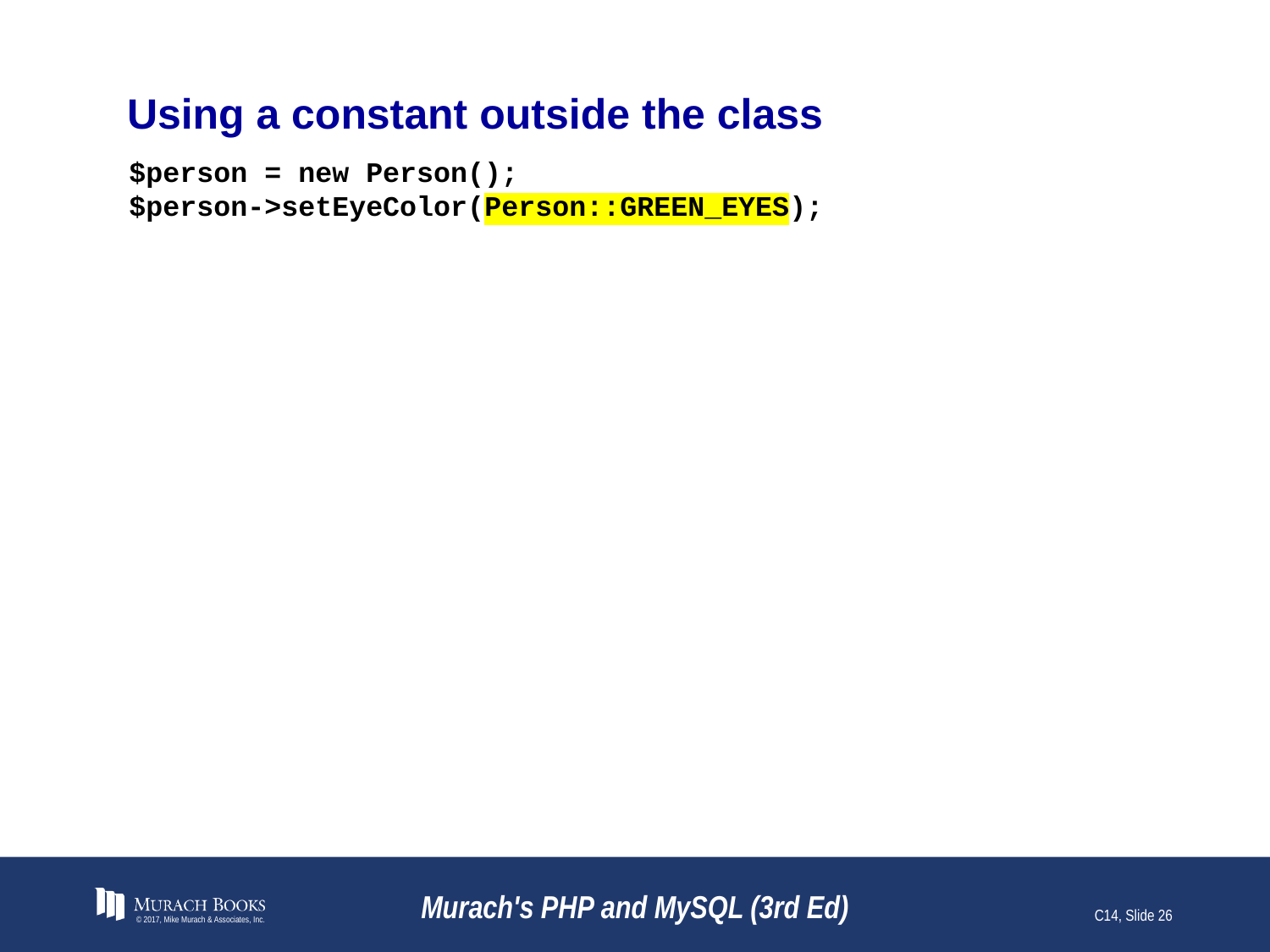

# Using a constant outside the class
$person = new Person();
$person->setEyeColor(Person::GREEN_EYES);

© 2017, Mike Murach & Associates, Inc.
Murach's PHP and MySQL (3rd Ed)

C14, Slide 26